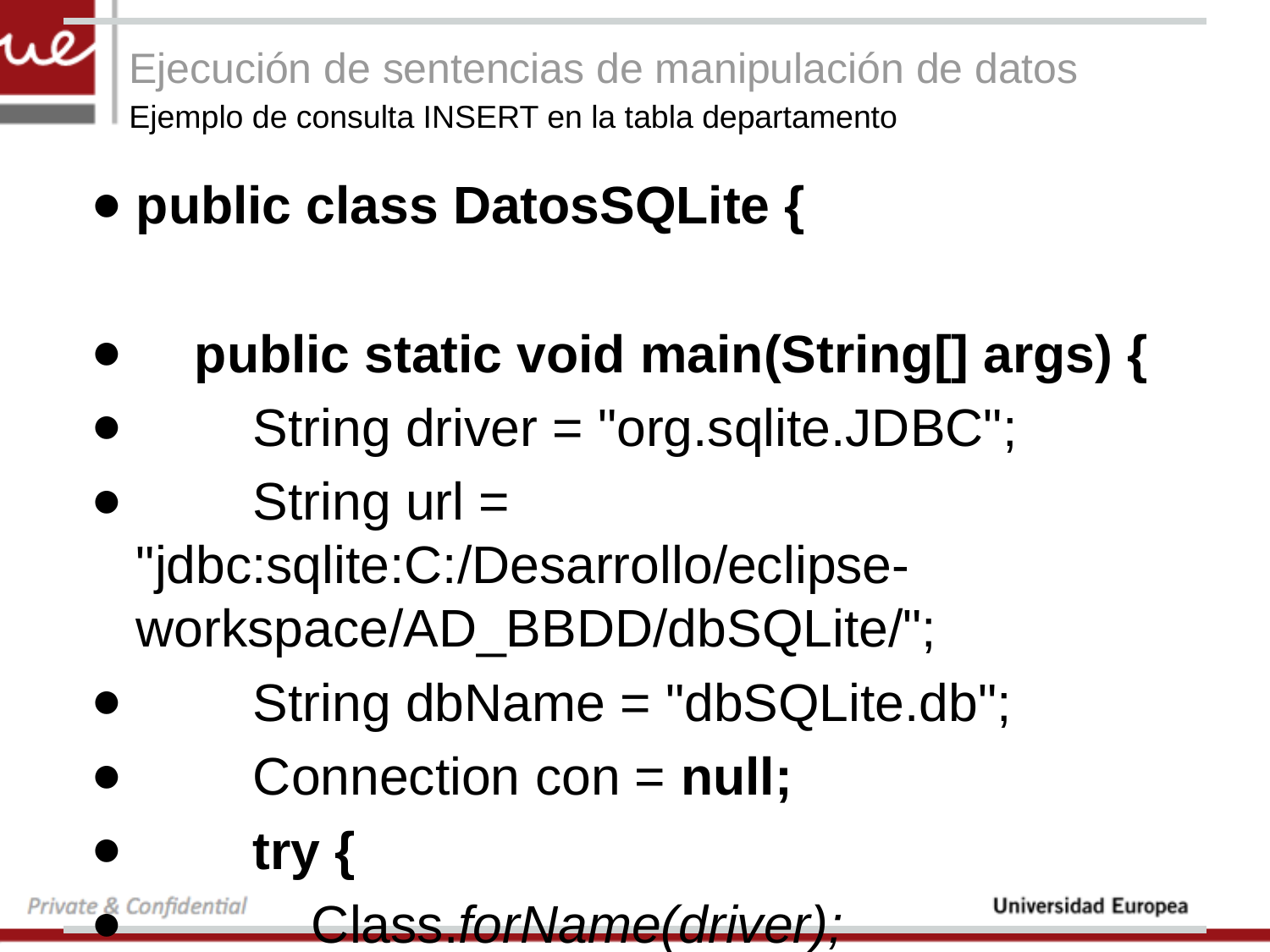

# Ejecución de sentencias de manipulación de datos
Ejemplo de consulta INSERT en la tabla departamento
public class DatosSQLite {

    public static void main(String[] args) {
        String driver = "org.sqlite.JDBC";
        String url = "jdbc:sqlite:C:/Desarrollo/eclipse-workspace/AD_BBDD/dbSQLite/";
        String dbName = "dbSQLite.db";
        Connection con = null;
        try {
            Class.forName(driver);

            con = DriverManager.getConnection(url + dbName);
            Statement sentencia = con.createStatement();
            String sql = "INSERT INTO DEPARTAMENTO VALUES (40, 'Logistica', 'Malaga')";
            int filas = sentencia.executeUpdate(sql);
            System.out.println("Se han insertado " + filas + " filas");
        } catch (ClassNotFoundException | SQLException e) {
            e.printStackTrace();
        } finally {
            try { con.close(); }
            catch (SQLException e) { e.printStackTrace(); }
        }